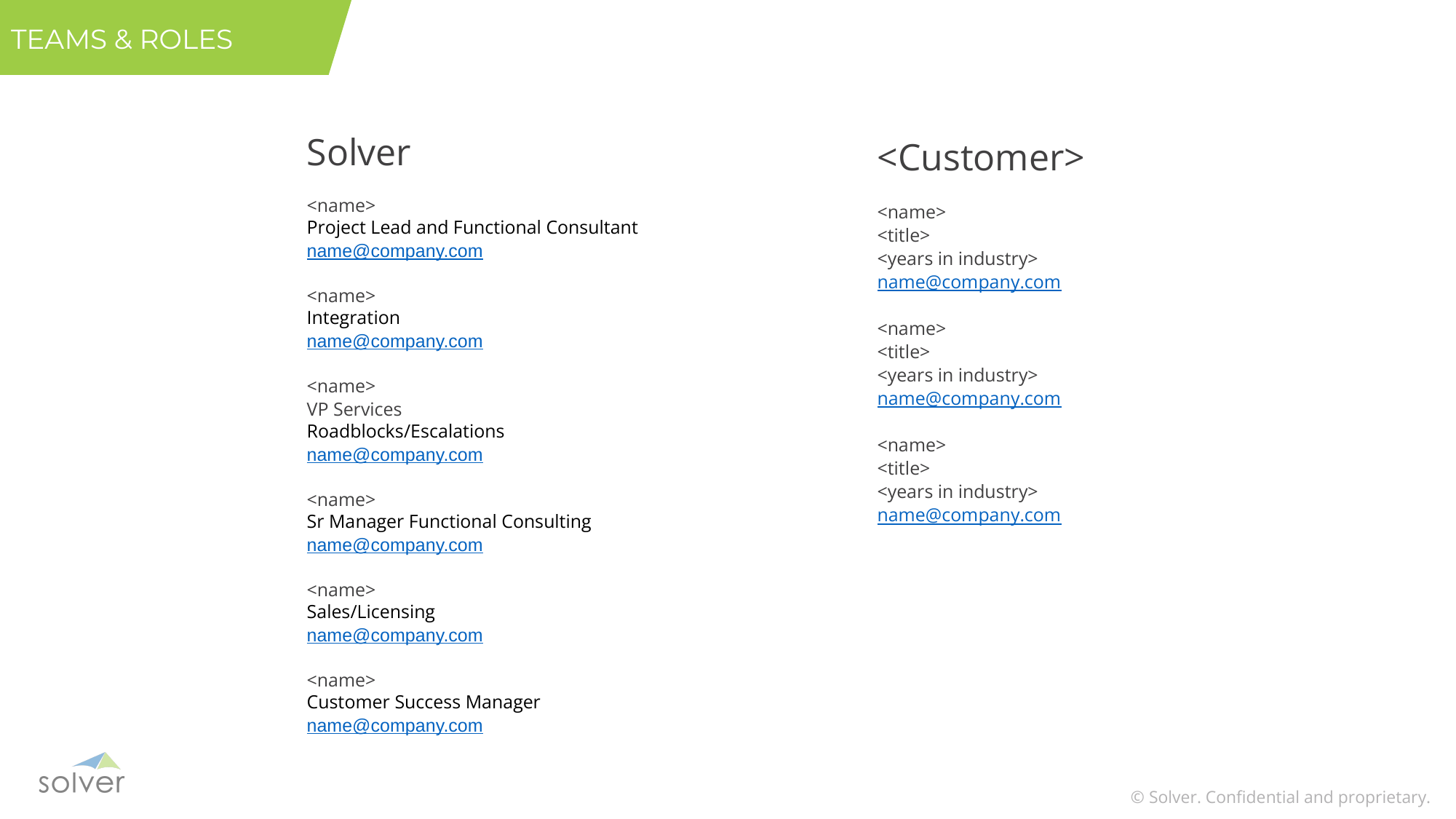

Teams & Roles
Solver

<name>
Project Lead and Functional Consultant
name@company.com

<name>
Integration
name@company.com

<name>
VP Services
Roadblocks/Escalations
name@company.com

<name>
Sr Manager Functional Consulting
name@company.com

<name>
Sales/Licensing
name@company.com

<name>
Customer Success Manager
name@company.com
<Customer>

<name>
<title>
<years in industry>
name@company.com

<name>
<title>
<years in industry>
name@company.com

<name>
<title>
<years in industry>
name@company.com

© Solver. Confidential and proprietary.